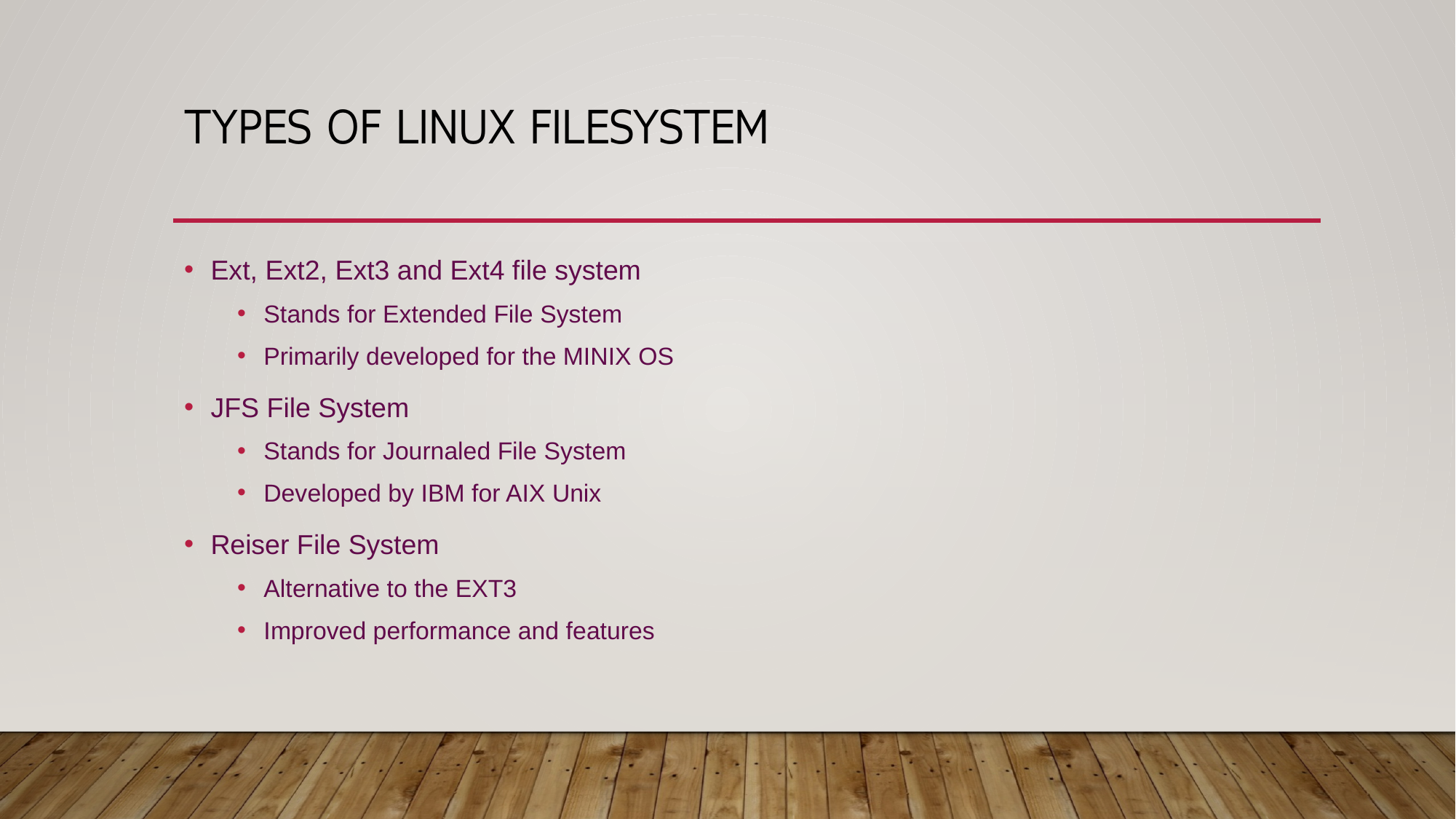

# Types of linux filesystem
Ext, Ext2, Ext3 and Ext4 file system
Stands for Extended File System
Primarily developed for the MINIX OS
JFS File System
Stands for Journaled File System
Developed by IBM for AIX Unix
Reiser File System
Alternative to the EXT3
Improved performance and features